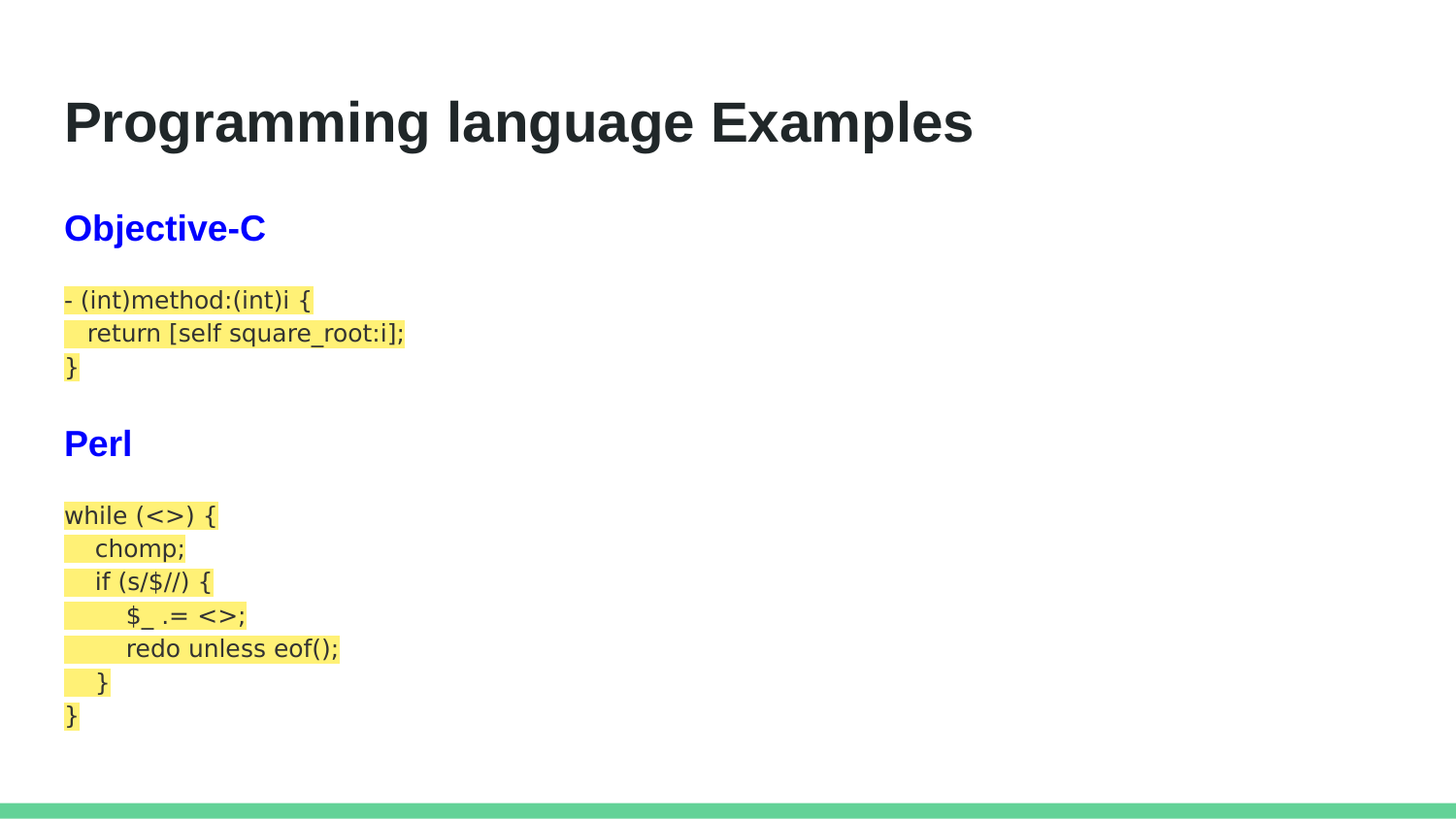

# Programming language Examples
Objective-C
- (int)method:(int)i {
   return [self square_root:i];
}
Perl
while (<>) {
    chomp;
    if (s/$//) {
        $_ .= <>;
        redo unless eof();
    }
}